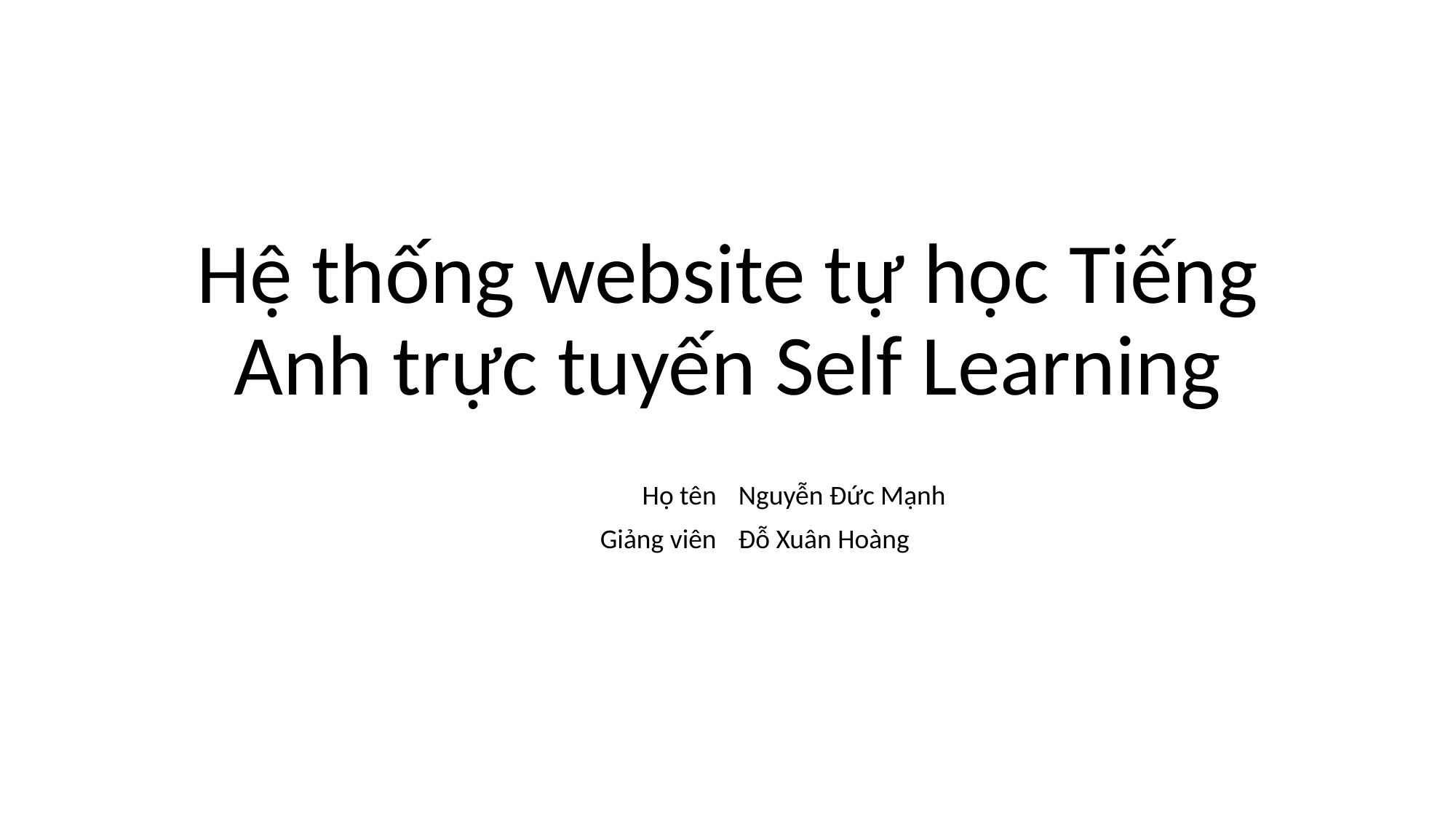

# Hệ thống website tự học Tiếng Anh trực tuyến Self Learning
| Họ tên | Nguyễn Đức Mạnh |
| --- | --- |
| Giảng viên | Đỗ Xuân Hoàng |